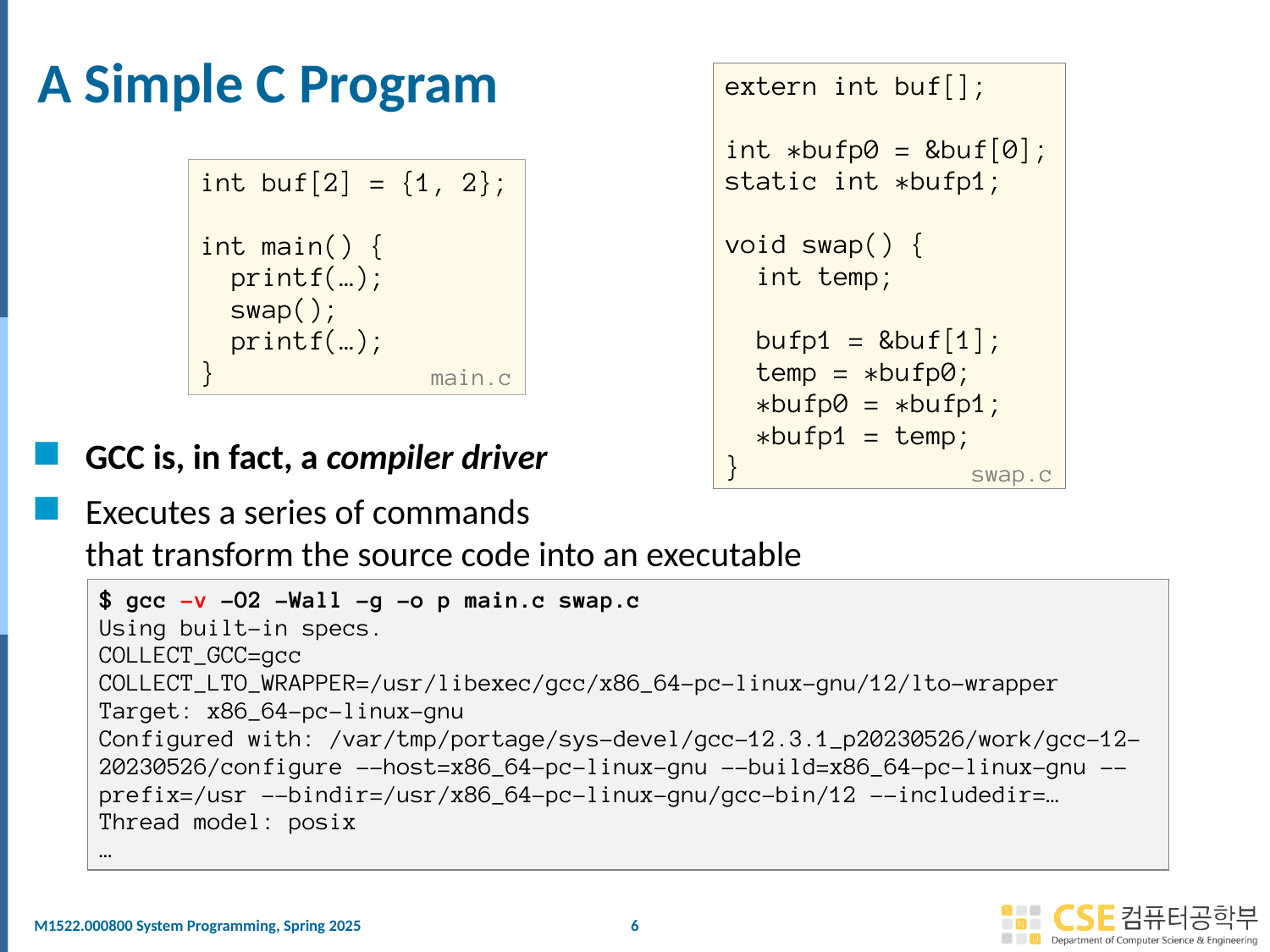

# A Simple C Program
extern int buf[];

int *bufp0 = &buf[0];
static int *bufp1;

void swap() {
  int temp;

  bufp1 = &buf[1];
  temp = *bufp0;
  *bufp0 = *bufp1;
  *bufp1 = temp;
}
swap.c
int buf[2] = {1, 2};

int main() {
  printf(…);
  swap();
  printf(…);
}
main.c
GCC is, in fact, a compiler driver
Executes a series of commands
that transform the source code into an executable
$ gcc -v -O2 -Wall -g -o p main.c swap.c
Using built-in specs.
COLLECT_GCC=gcc
COLLECT_LTO_WRAPPER=/usr/libexec/gcc/x86_64-pc-linux-gnu/12/lto-wrapper
Target: x86_64-pc-linux-gnu
Configured with: /var/tmp/portage/sys-devel/gcc-12.3.1_p20230526/work/gcc-12-20230526/configure --host=x86_64-pc-linux-gnu --build=x86_64-pc-linux-gnu --prefix=/usr --bindir=/usr/x86_64-pc-linux-gnu/gcc-bin/12 --includedir=…
Thread model: posix
…